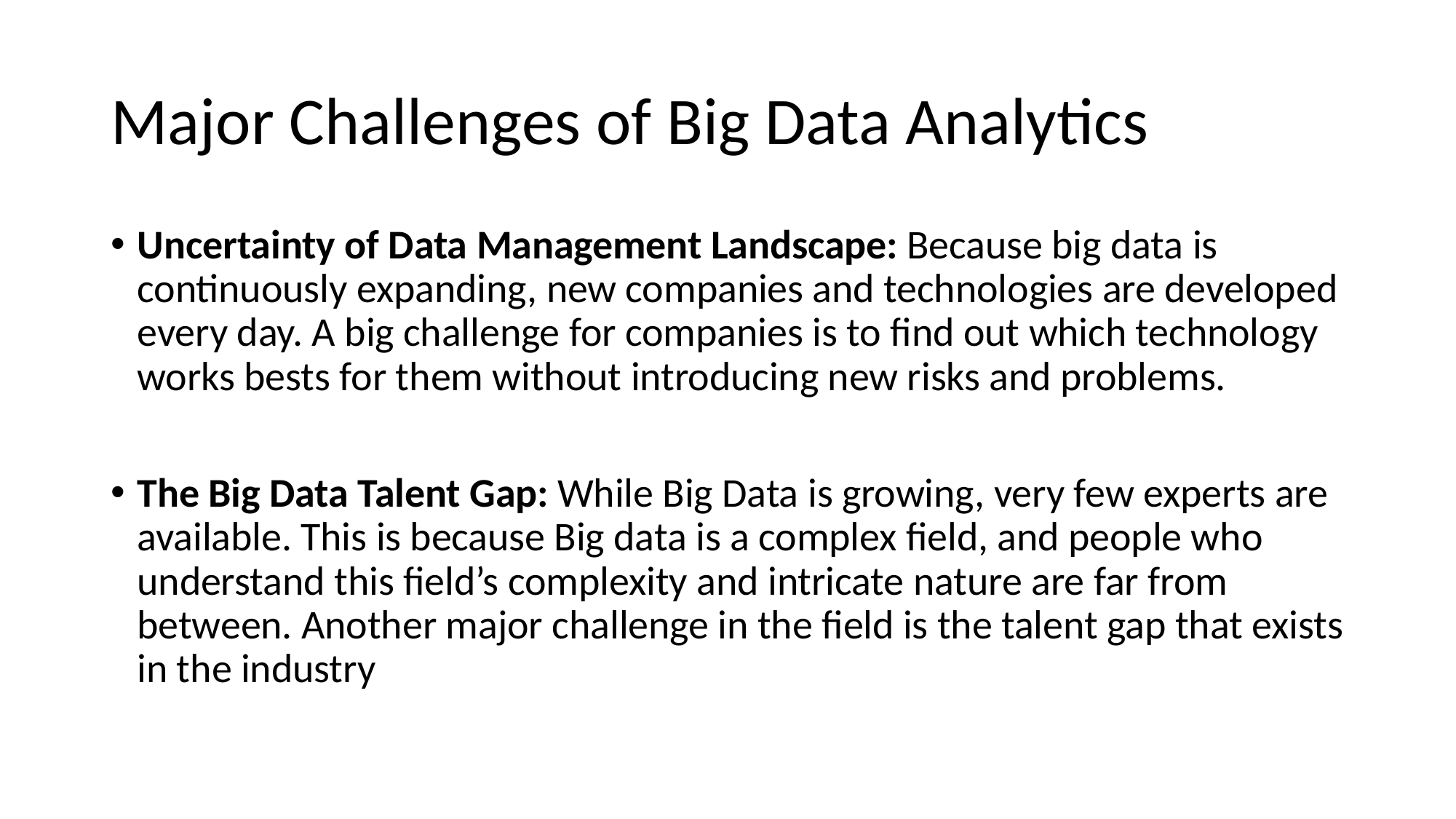

# Major Challenges of Big Data Analytics
Uncertainty of Data Management Landscape: Because big data is continuously expanding, new companies and technologies are developed every day. A big challenge for companies is to find out which technology works bests for them without introducing new risks and problems.

The Big Data Talent Gap: While Big Data is growing, very few experts are available. This is because Big data is a complex field, and people who understand this field’s complexity and intricate nature are far from between. Another major challenge in the field is the talent gap that exists in the industry